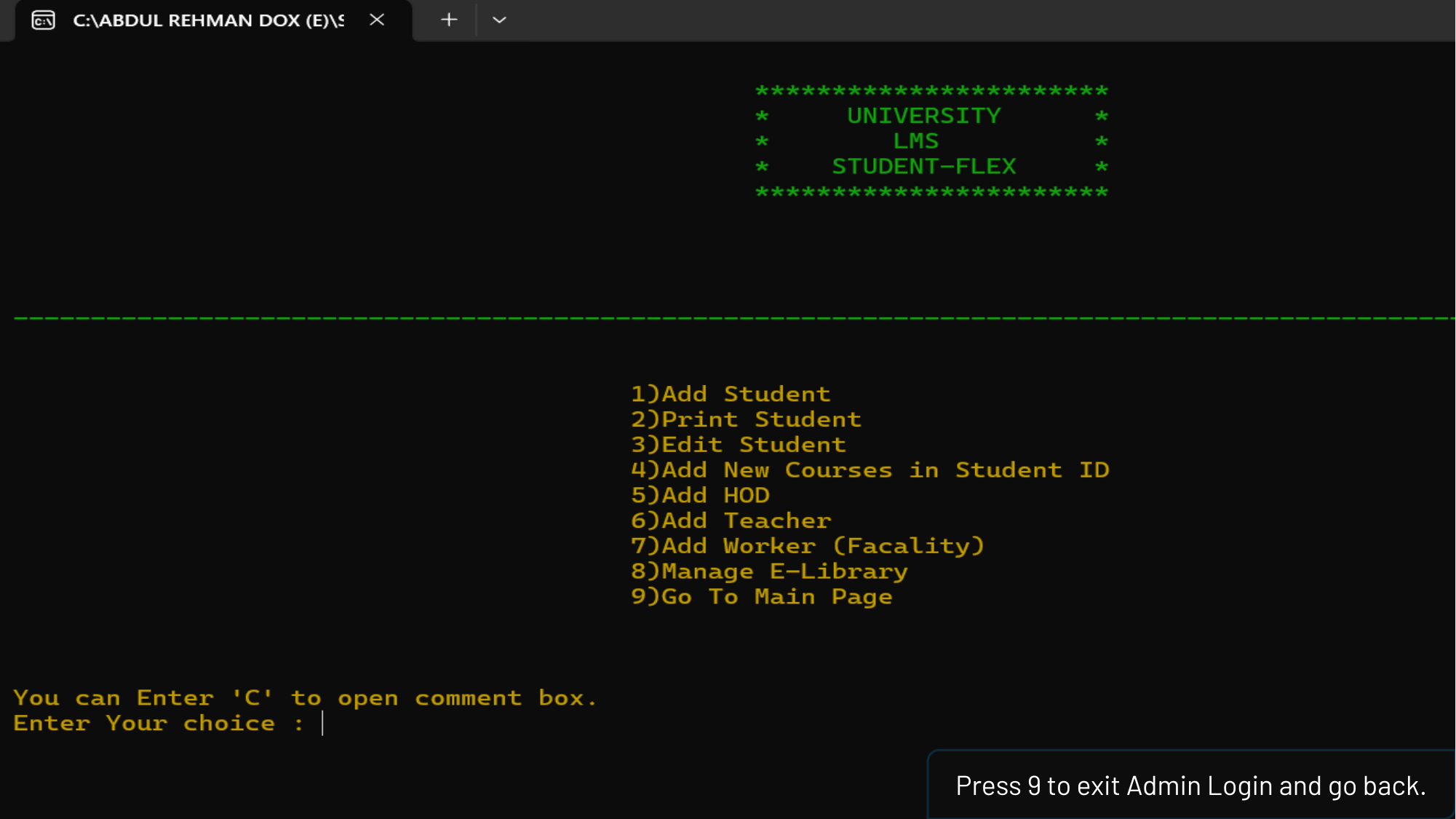

Press 9 to exit Admin Login and go back.